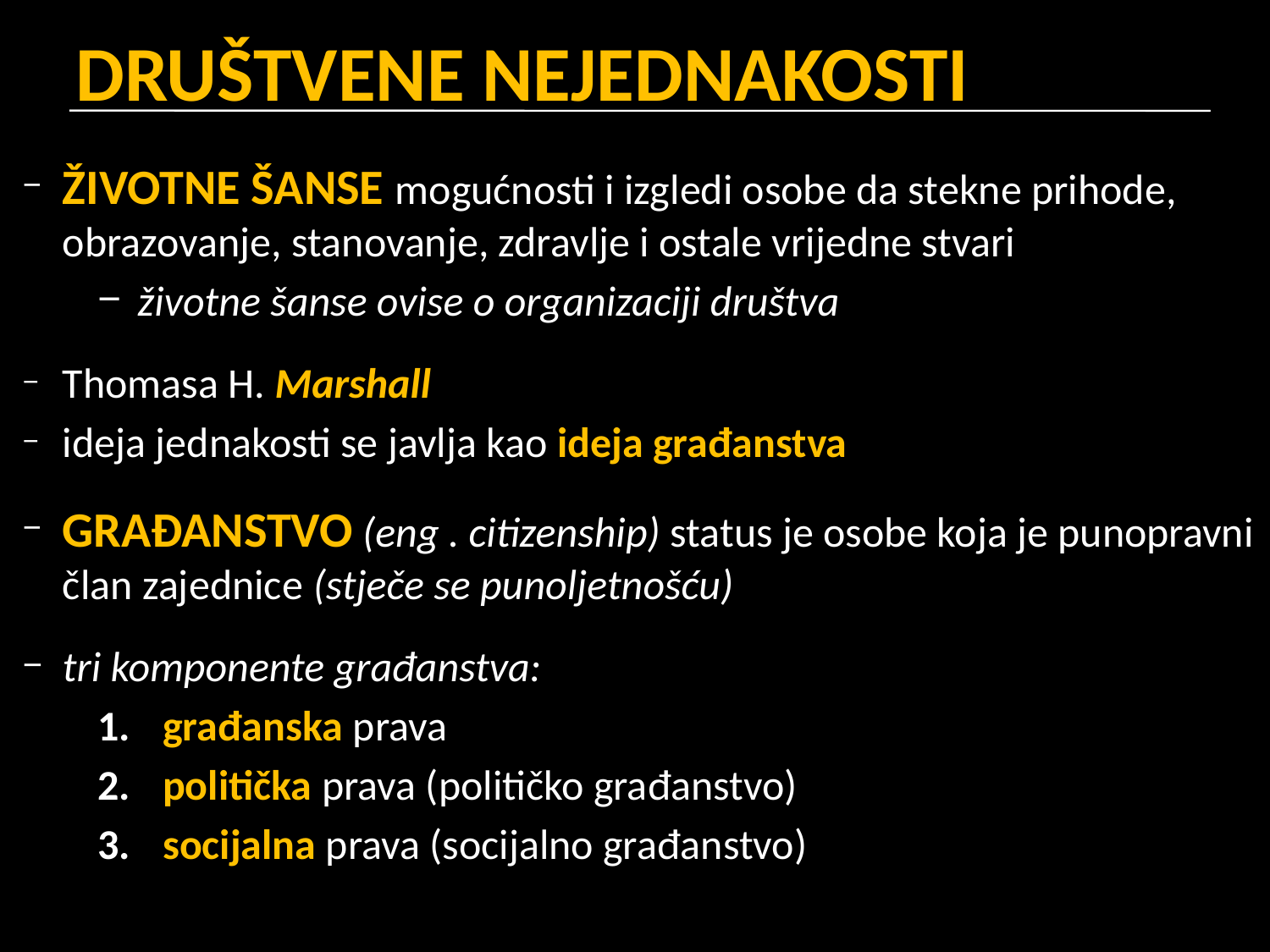

# DRUŠTVENE NEJEDNAKOSTI
ŽIVOTNE ŠANSE mogućnosti i izgledi osobe da stekne prihode, obrazovanje, stanovanje, zdravlje i ostale vrijedne stvari
životne šanse ovise o organizaciji društva
Thomasa H. Marshall
ideja jednakosti se javlja kao ideja građanstva
GRAĐANSTVO (eng . citizenship) status je osobe koja je punopravni član zajednice (stječe se punoljetnošću)
tri komponente građanstva:
građanska prava
politička prava (političko građanstvo)
socijalna prava (socijalno građanstvo)